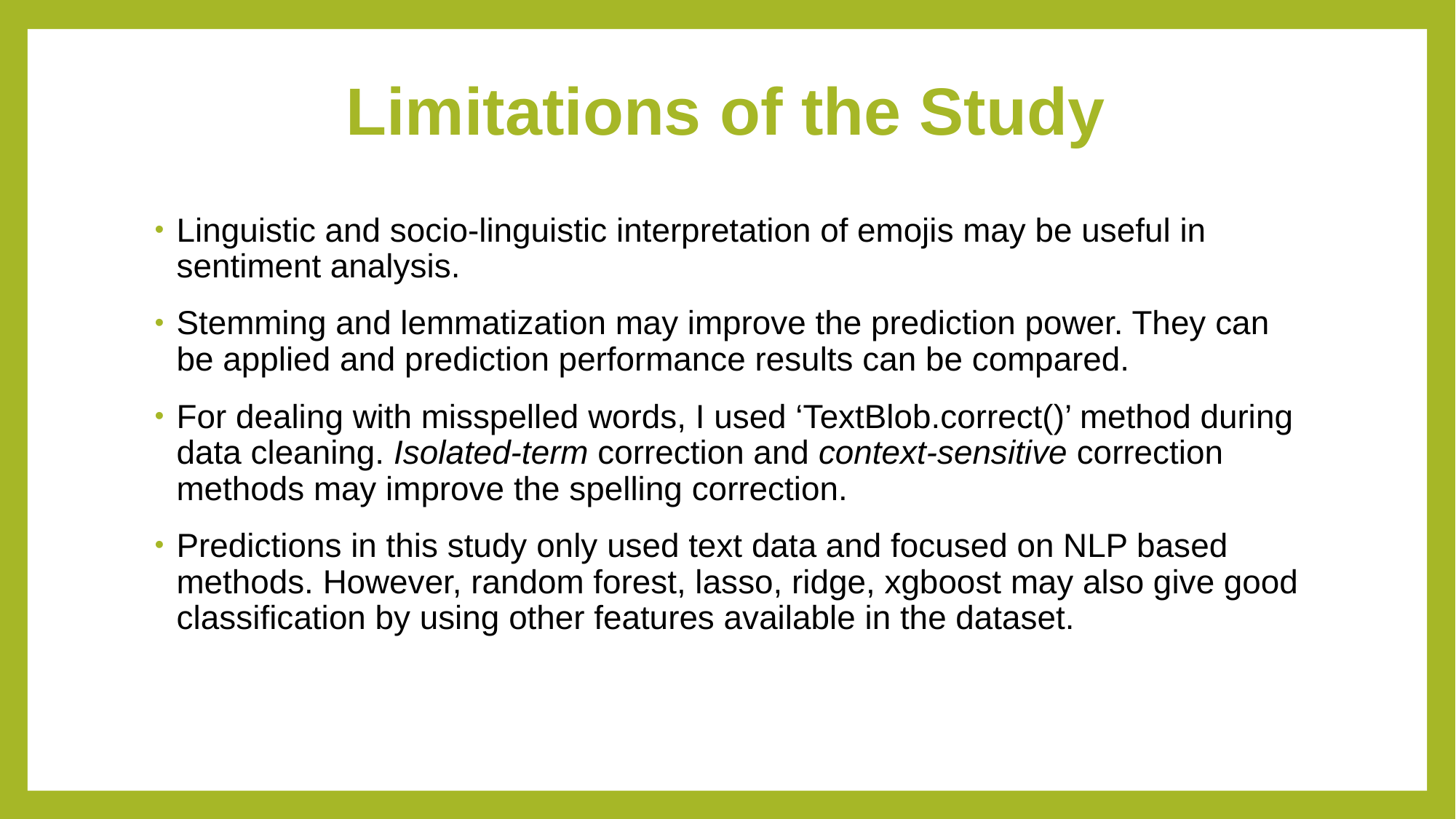

# Limitations of the Study
Linguistic and socio-linguistic interpretation of emojis may be useful in sentiment analysis.
Stemming and lemmatization may improve the prediction power. They can be applied and prediction performance results can be compared.
For dealing with misspelled words, I used ‘TextBlob.correct()’ method during data cleaning. Isolated-term correction and context-sensitive correction methods may improve the spelling correction.
Predictions in this study only used text data and focused on NLP based methods. However, random forest, lasso, ridge, xgboost may also give good classification by using other features available in the dataset.